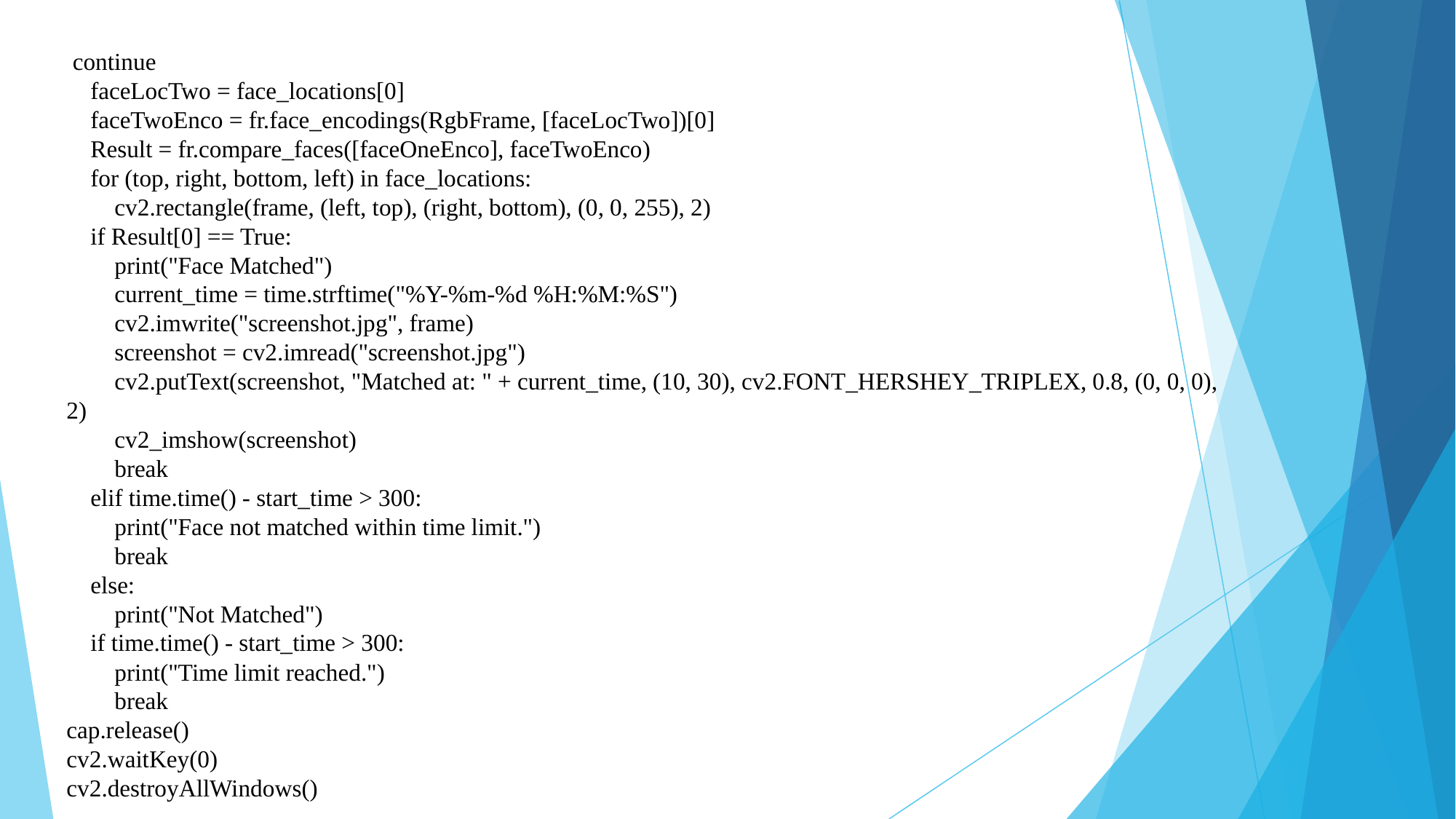

# continue faceLocTwo = face_locations[0] faceTwoEnco = fr.face_encodings(RgbFrame, [faceLocTwo])[0] Result = fr.compare_faces([faceOneEnco], faceTwoEnco) for (top, right, bottom, left) in face_locations: cv2.rectangle(frame, (left, top), (right, bottom), (0, 0, 255), 2) if Result[0] == True: print("Face Matched") current_time = time.strftime("%Y-%m-%d %H:%M:%S") cv2.imwrite("screenshot.jpg", frame) screenshot = cv2.imread("screenshot.jpg") cv2.putText(screenshot, "Matched at: " + current_time, (10, 30), cv2.FONT_HERSHEY_TRIPLEX, 0.8, (0, 0, 0), 2) cv2_imshow(screenshot) break elif time.time() - start_time > 300: print("Face not matched within time limit.") break else: print("Not Matched") if time.time() - start_time > 300: print("Time limit reached.") break cap.release() cv2.waitKey(0) cv2.destroyAllWindows()